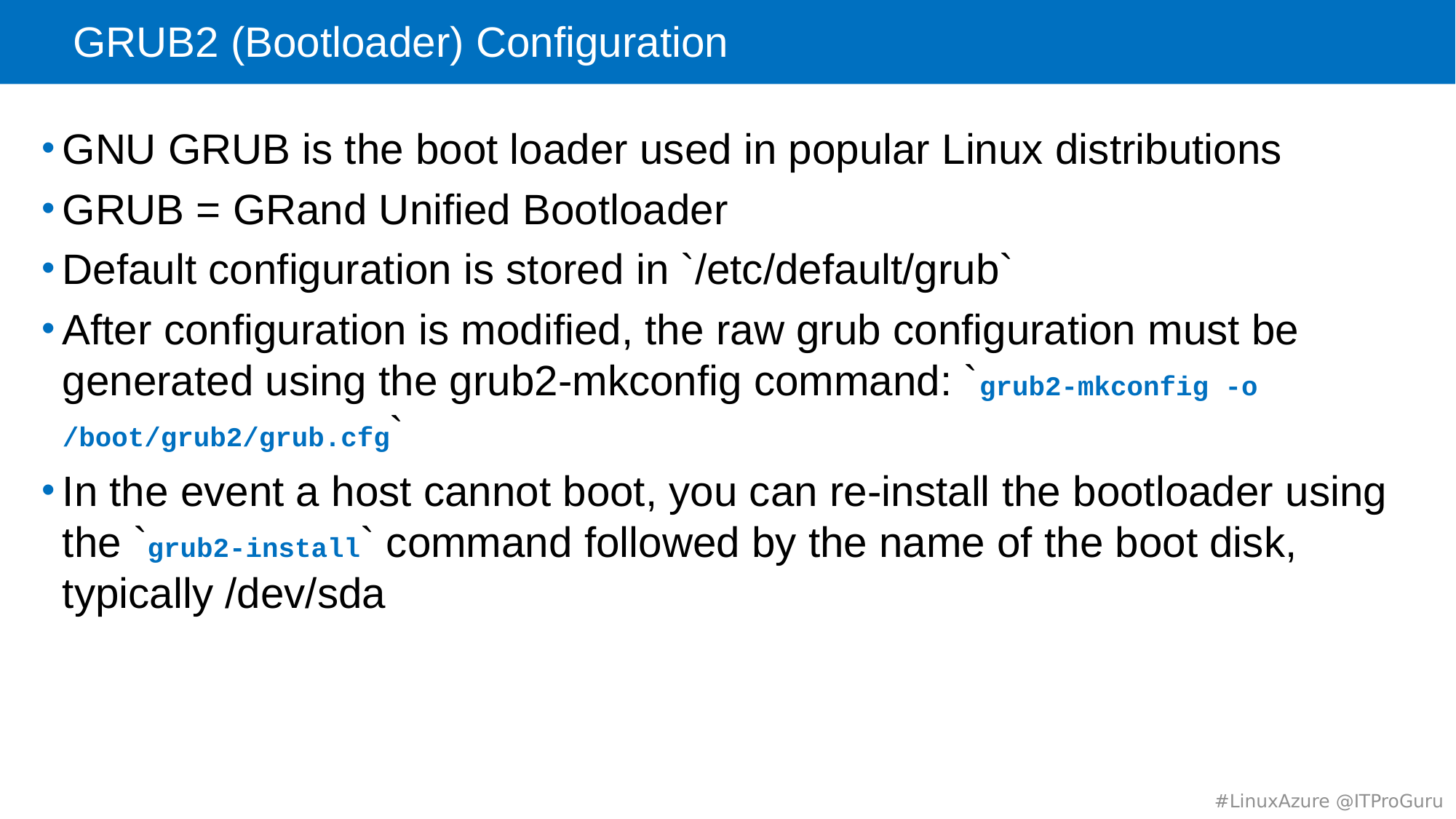

# GRUB2 (Bootloader) Configuration
GNU GRUB is the boot loader used in popular Linux distributions
GRUB = GRand Unified Bootloader
Default configuration is stored in `/etc/default/grub`
After configuration is modified, the raw grub configuration must be generated using the grub2-mkconfig command: `grub2-mkconfig -o /boot/grub2/grub.cfg`
In the event a host cannot boot, you can re-install the bootloader using the `grub2-install` command followed by the name of the boot disk, typically /dev/sda